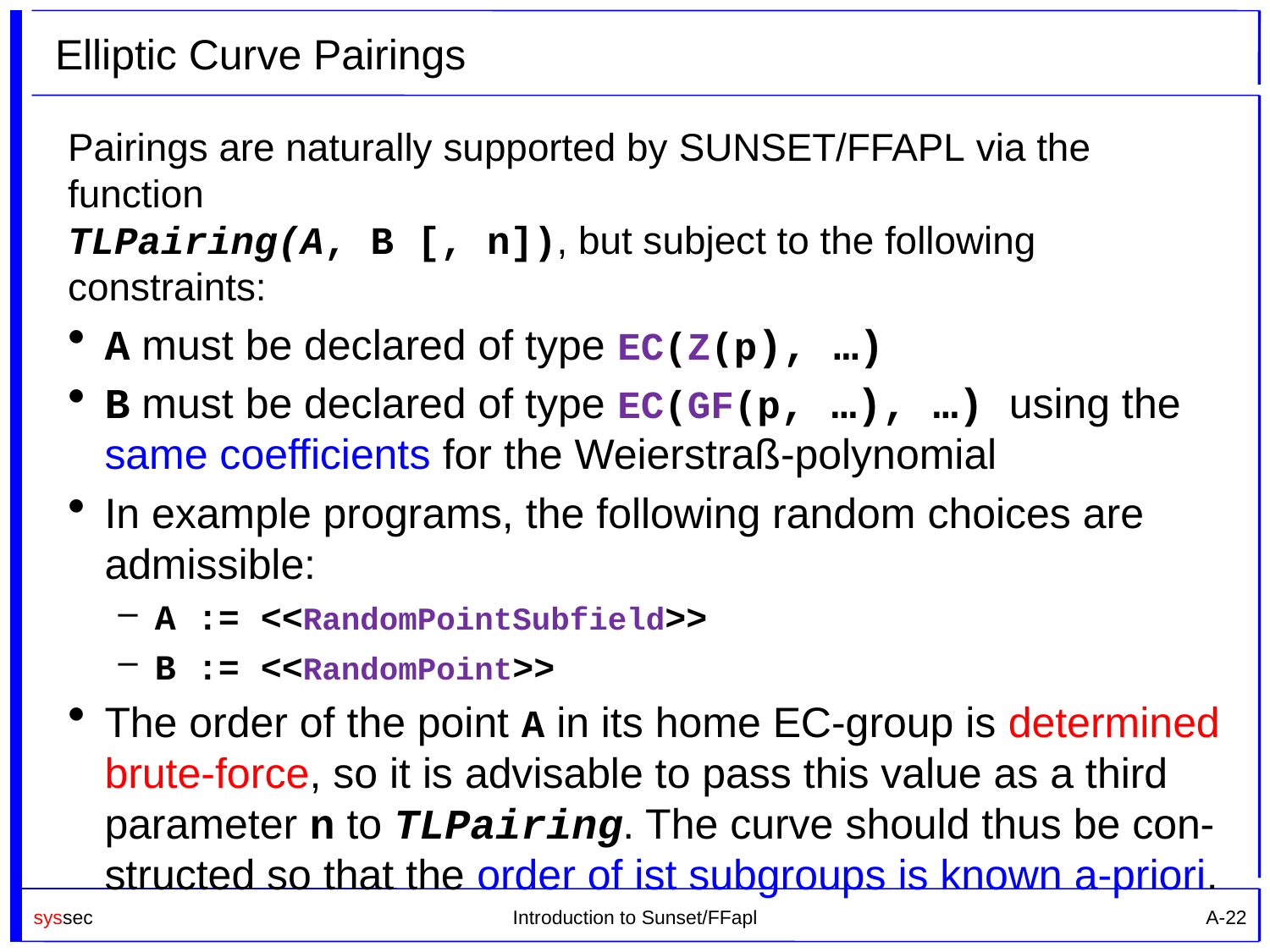

# Elliptic Curve Pairings
Pairings are naturally supported by Sunset/FFapl via the function
TLPairing(A, B [, n]), but subject to the following constraints:
A must be declared of type EC(Z(p), …)
B must be declared of type EC(GF(p, …), …) using the same coefficients for the Weierstraß-polynomial
In example programs, the following random choices are admissible:
A := <<RandomPointSubfield>>
B := <<RandomPoint>>
The order of the point A in its home EC-group is determined brute-force, so it is advisable to pass this value as a third parameter n to TLPairing. The curve should thus be con-structed so that the order of ist subgroups is known a-priori.